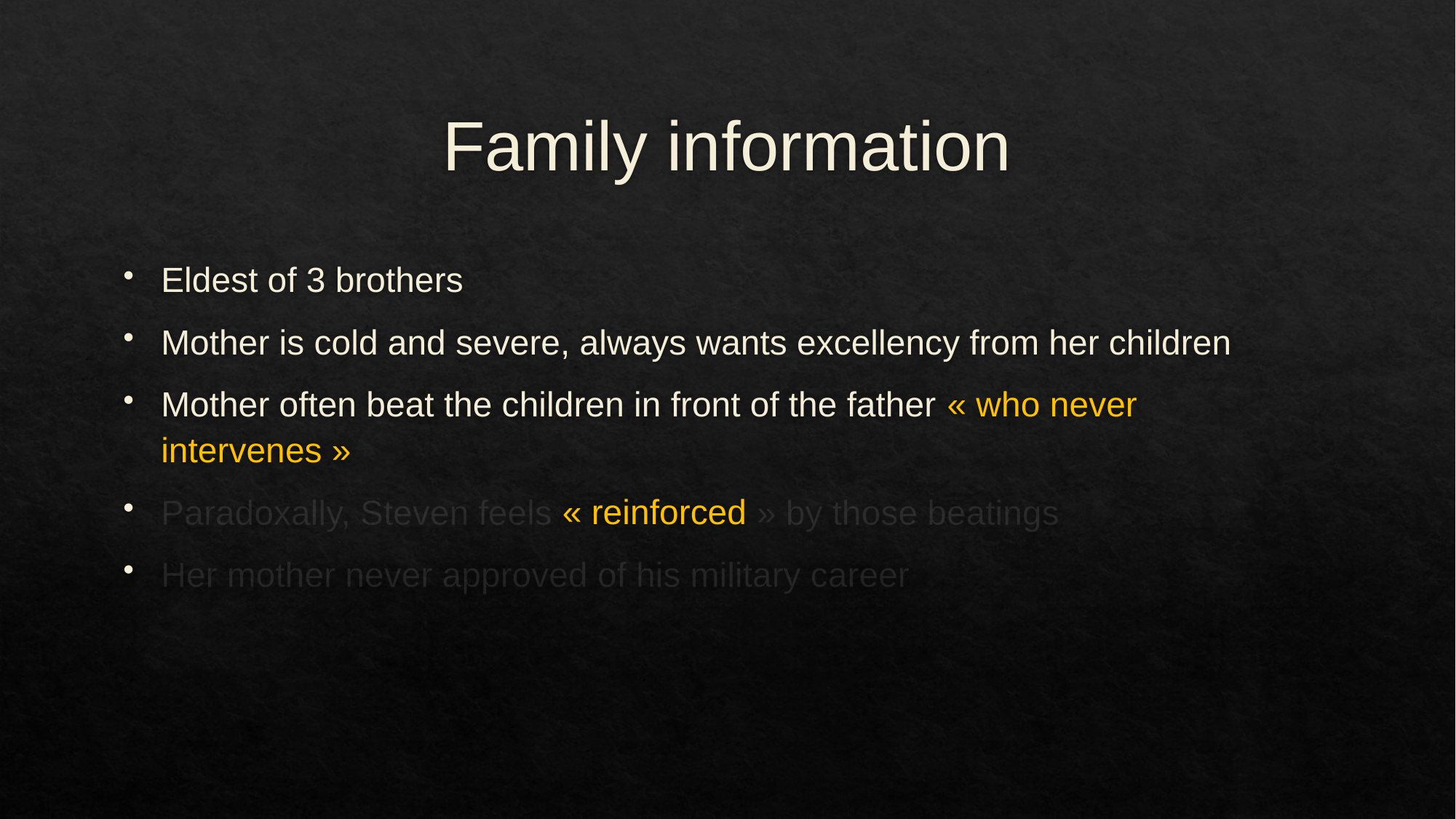

# Family information
Eldest of 3 brothers
Mother is cold and severe, always wants excellency from her children
Mother often beat the children in front of the father « who never intervenes »
Paradoxally, Steven feels « reinforced » by those beatings
Her mother never approved of his military career